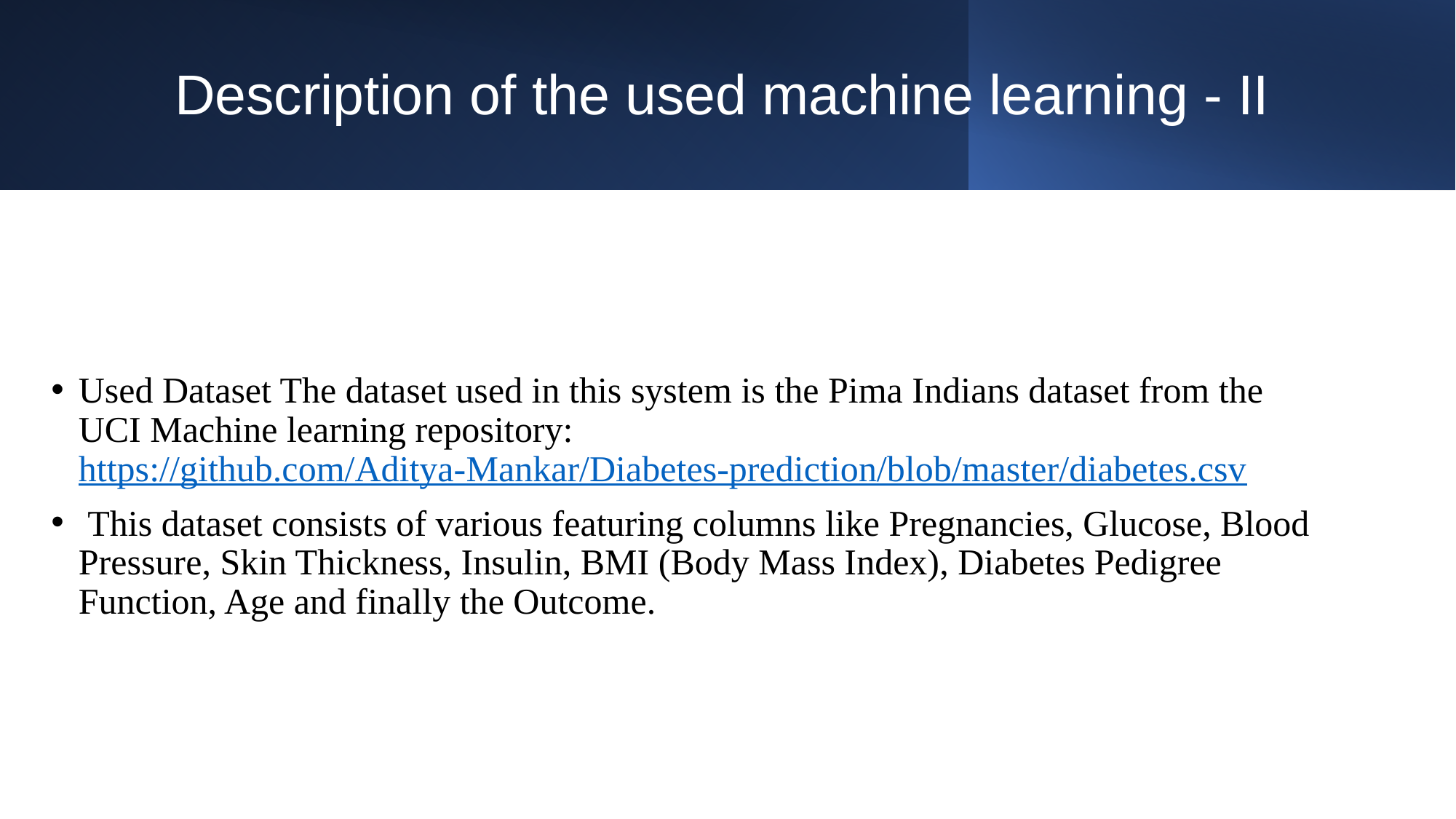

# Description of the used machine learning - II
Used Dataset The dataset used in this system is the Pima Indians dataset from the UCI Machine learning repository: https://github.com/Aditya-Mankar/Diabetes-prediction/blob/master/diabetes.csv
 This dataset consists of various featuring columns like Pregnancies, Glucose, Blood Pressure, Skin Thickness, Insulin, BMI (Body Mass Index), Diabetes Pedigree Function, Age and finally the Outcome.